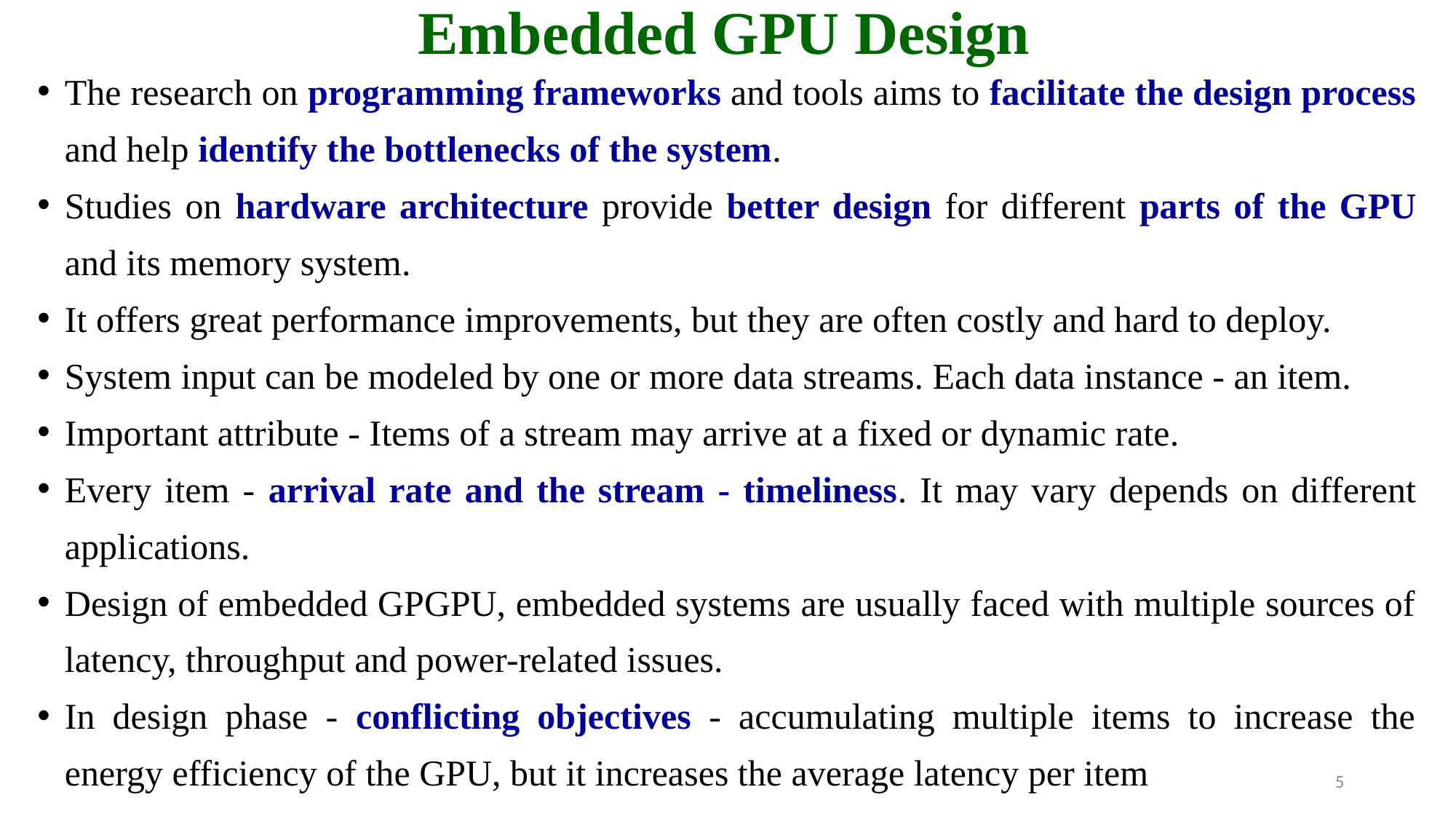

# Embedded GPU Design
The research on programming frameworks and tools aims to facilitate the design process and help identify the bottlenecks of the system.
Studies on hardware architecture provide better design for different parts of the GPU and its memory system.
It offers great performance improvements, but they are often costly and hard to deploy.
System input can be modeled by one or more data streams. Each data instance - an item.
Important attribute - Items of a stream may arrive at a fixed or dynamic rate.
Every item - arrival rate and the stream - timeliness. It may vary depends on different applications.
Design of embedded GPGPU, embedded systems are usually faced with multiple sources of latency, throughput and power-related issues.
In design phase - conflicting objectives - accumulating multiple items to increase the energy efficiency of the GPU, but it increases the average latency per item
5